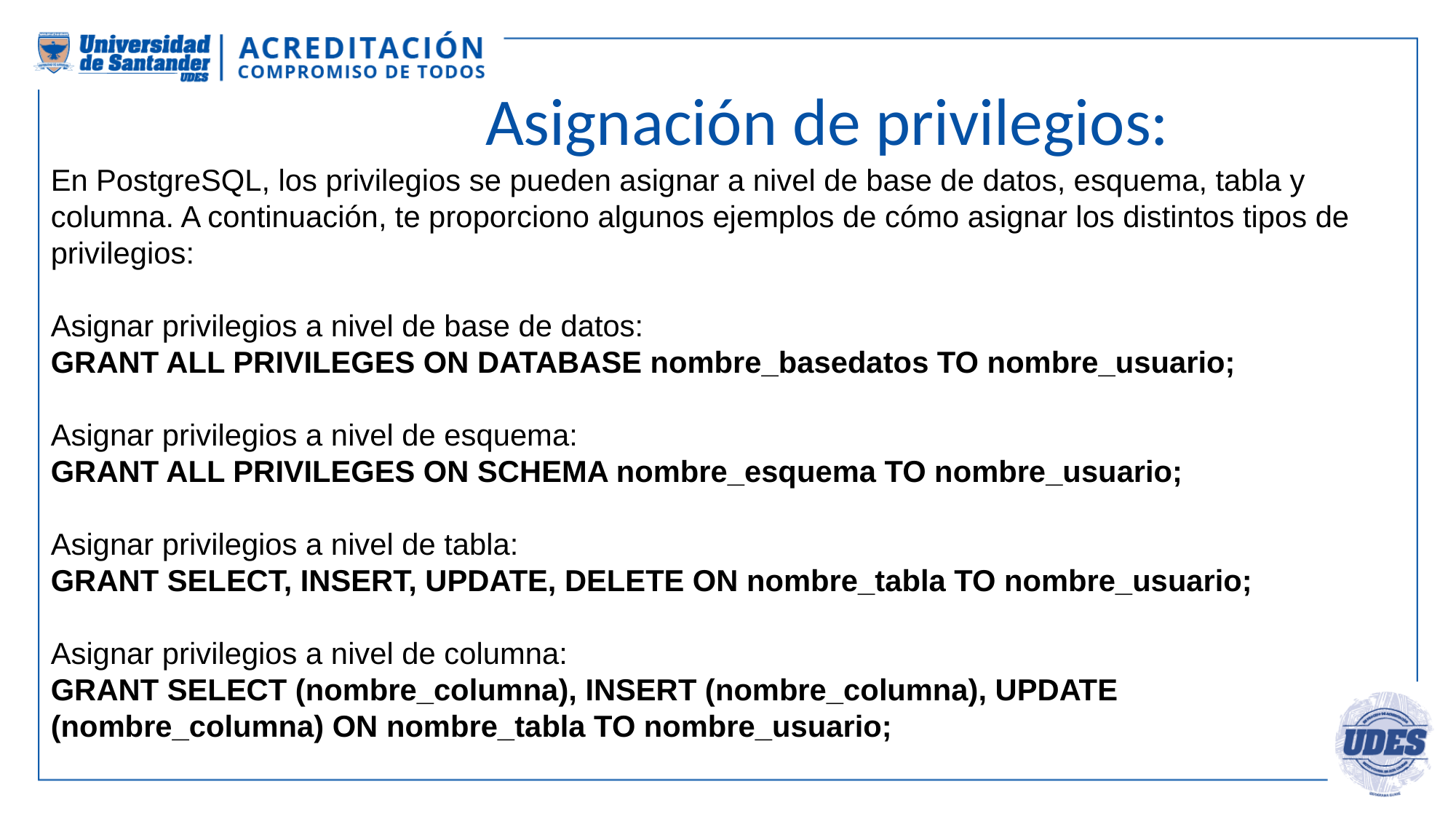

Asignación de privilegios:
En PostgreSQL, los privilegios se pueden asignar a nivel de base de datos, esquema, tabla y columna. A continuación, te proporciono algunos ejemplos de cómo asignar los distintos tipos de privilegios:

Asignar privilegios a nivel de base de datos:
GRANT ALL PRIVILEGES ON DATABASE nombre_basedatos TO nombre_usuario;

Asignar privilegios a nivel de esquema:
GRANT ALL PRIVILEGES ON SCHEMA nombre_esquema TO nombre_usuario;

Asignar privilegios a nivel de tabla:
GRANT SELECT, INSERT, UPDATE, DELETE ON nombre_tabla TO nombre_usuario;

Asignar privilegios a nivel de columna:
GRANT SELECT (nombre_columna), INSERT (nombre_columna), UPDATE (nombre_columna) ON nombre_tabla TO nombre_usuario;